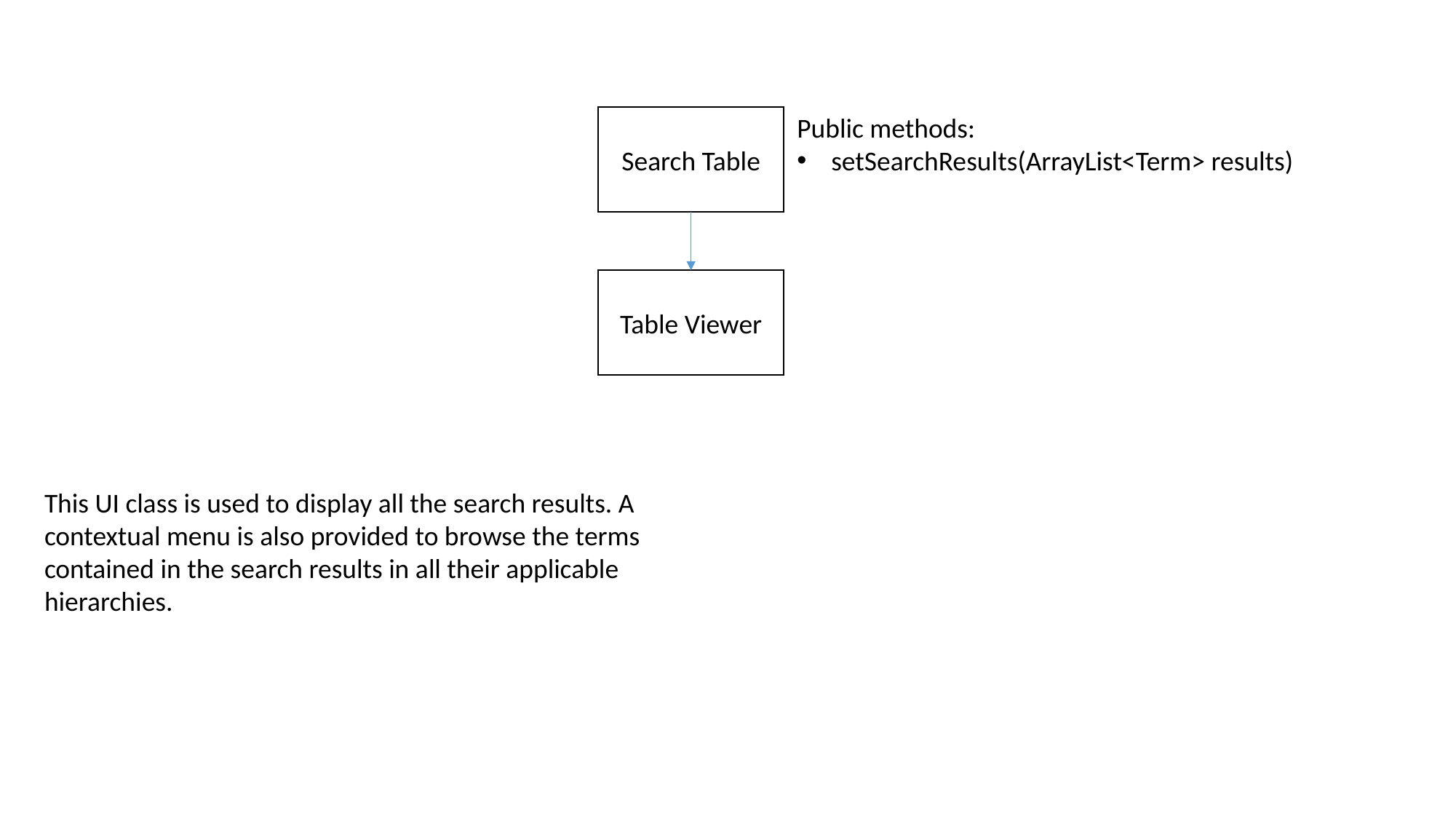

Public methods:
setSearchResults(ArrayList<Term> results)
Search Table
Table Viewer
This UI class is used to display all the search results. A contextual menu is also provided to browse the terms contained in the search results in all their applicable hierarchies.